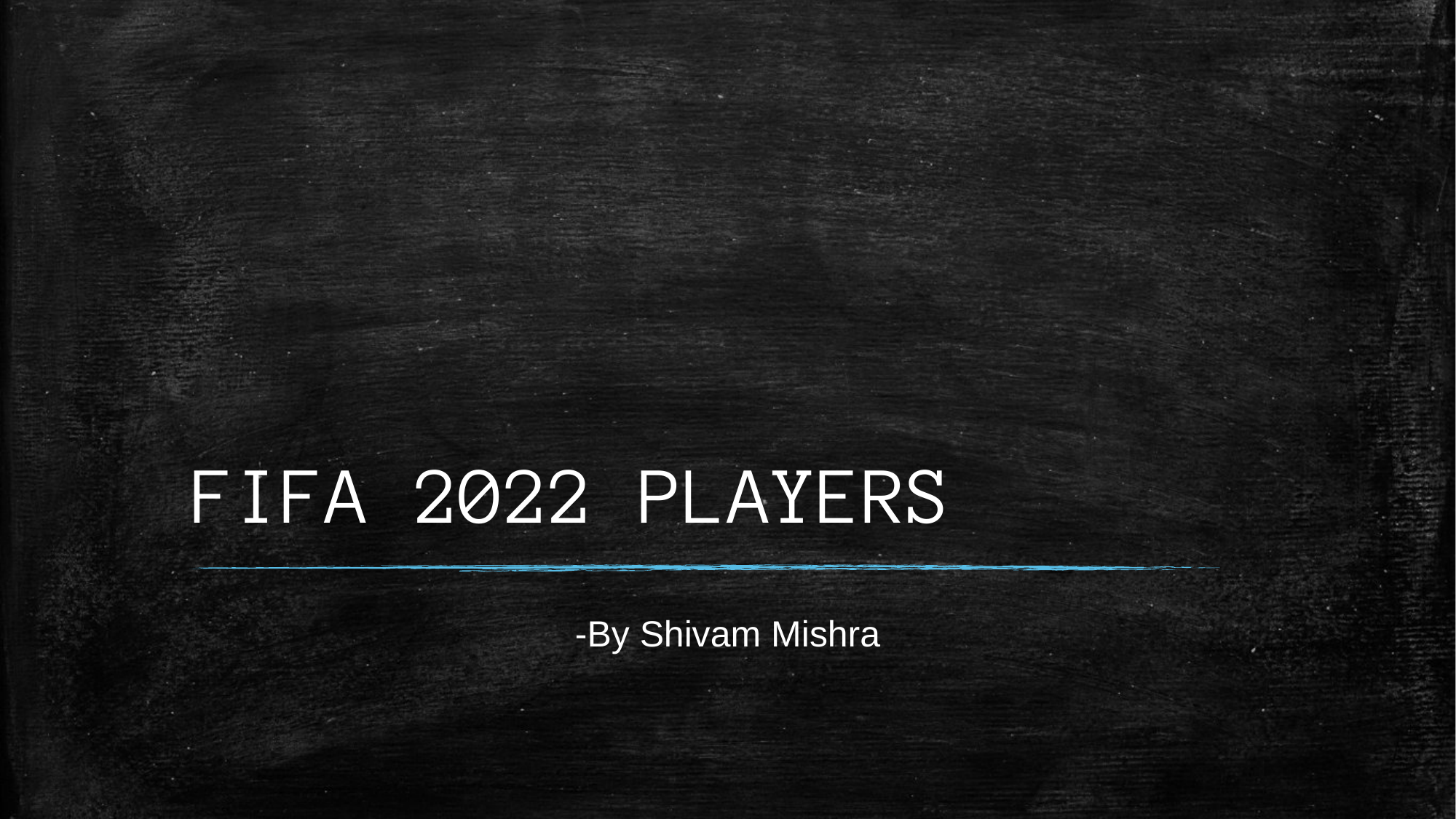

# FIFA 2022 PLAYERS
-By Shivam Mishra